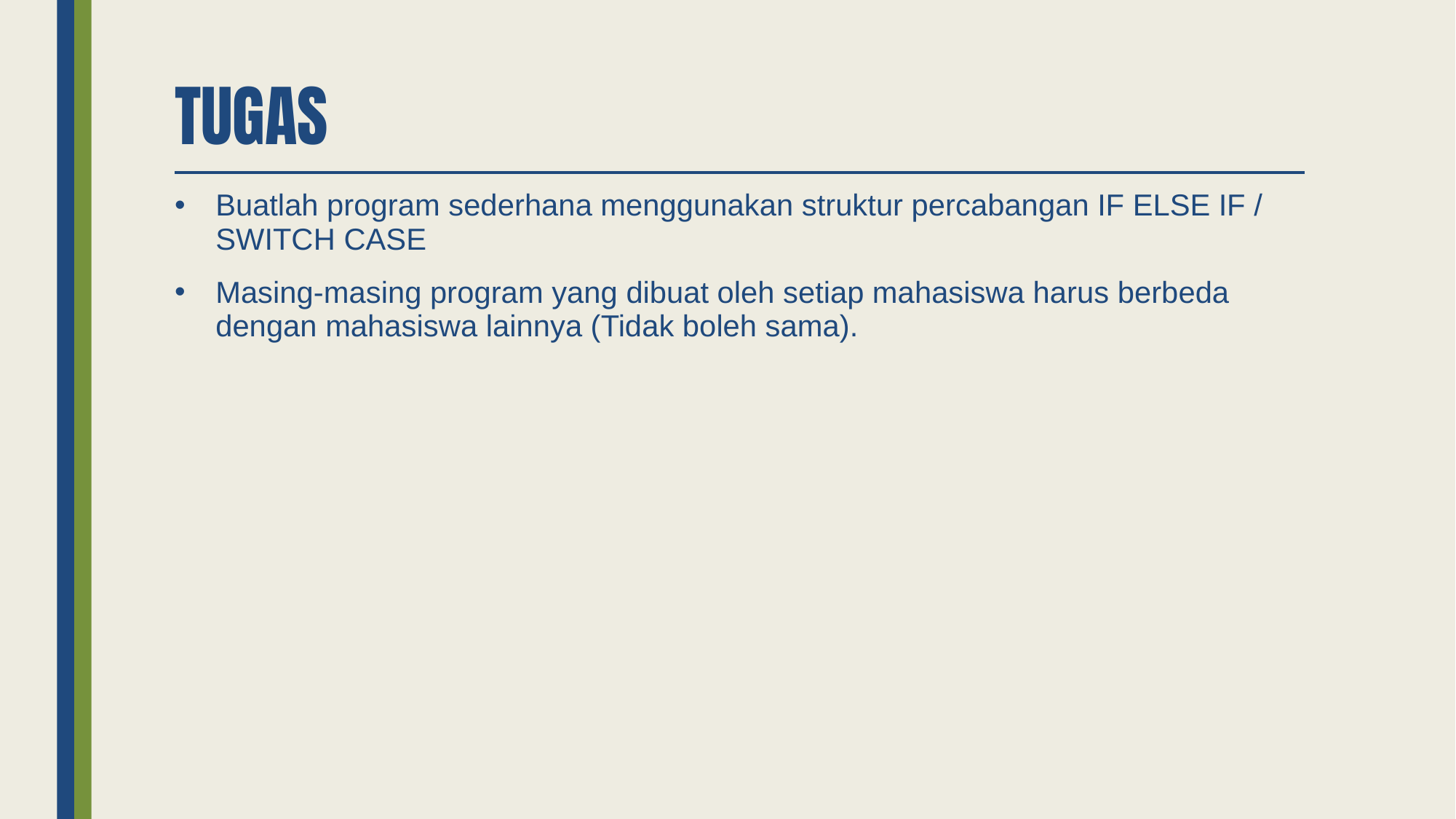

# TUGAS
Buatlah program sederhana menggunakan struktur percabangan IF ELSE IF / SWITCH CASE
Masing-masing program yang dibuat oleh setiap mahasiswa harus berbeda dengan mahasiswa lainnya (Tidak boleh sama).